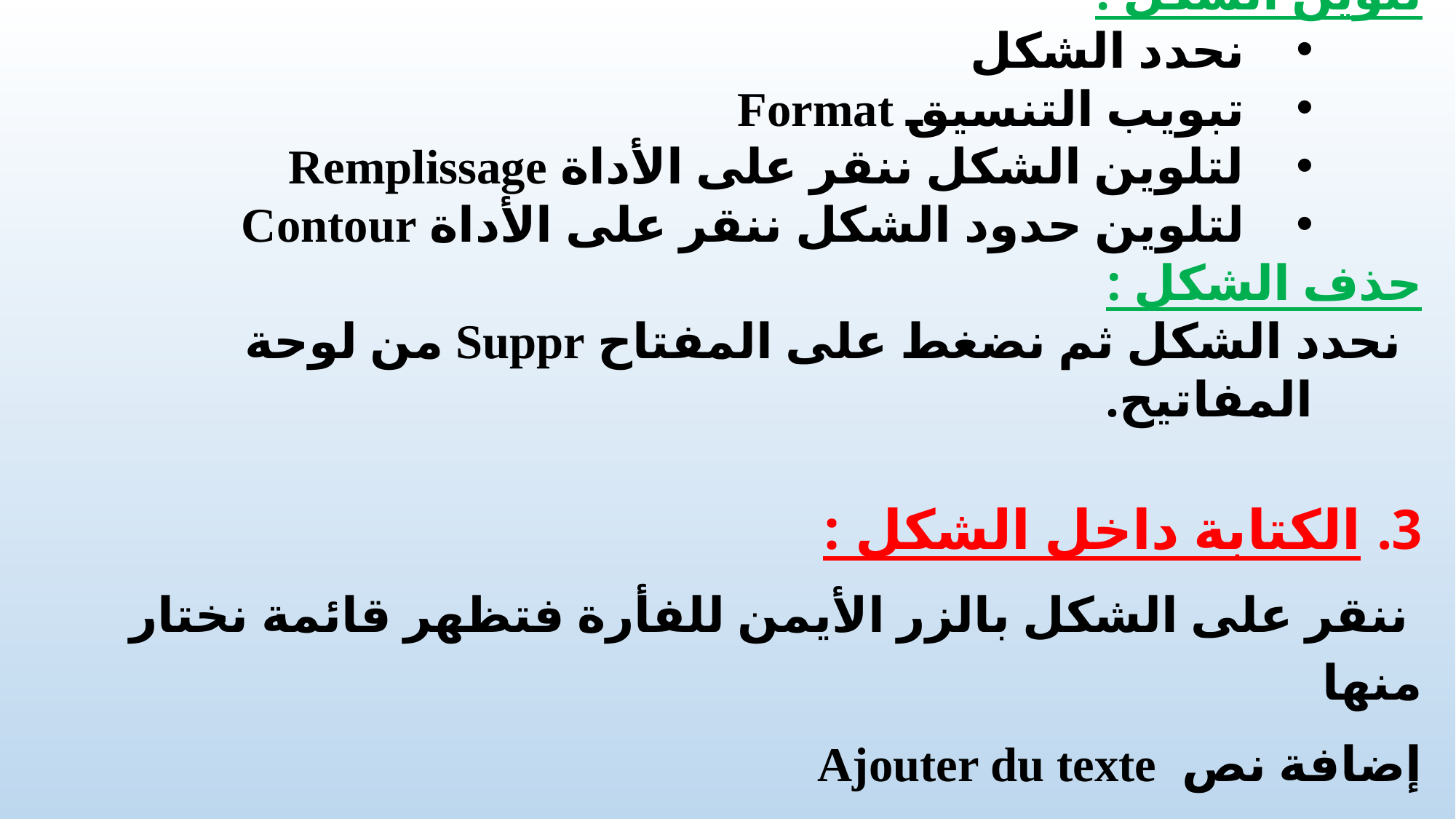

تلوين الشكل :
نحدد الشكل
تبويب التنسيق Format
لتلوين الشكل ننقر على الأداة Remplissage
لتلوين حدود الشكل ننقر على الأداة Contour
حذف الشكل :
نحدد الشكل ثم نضغط على المفتاح Suppr من لوحة المفاتيح.

الكتابة داخل الشكل :
 ننقر على الشكل بالزر الأيمن للفأرة فتظهر قائمة نختار منها
إضافة نص  Ajouter du texte